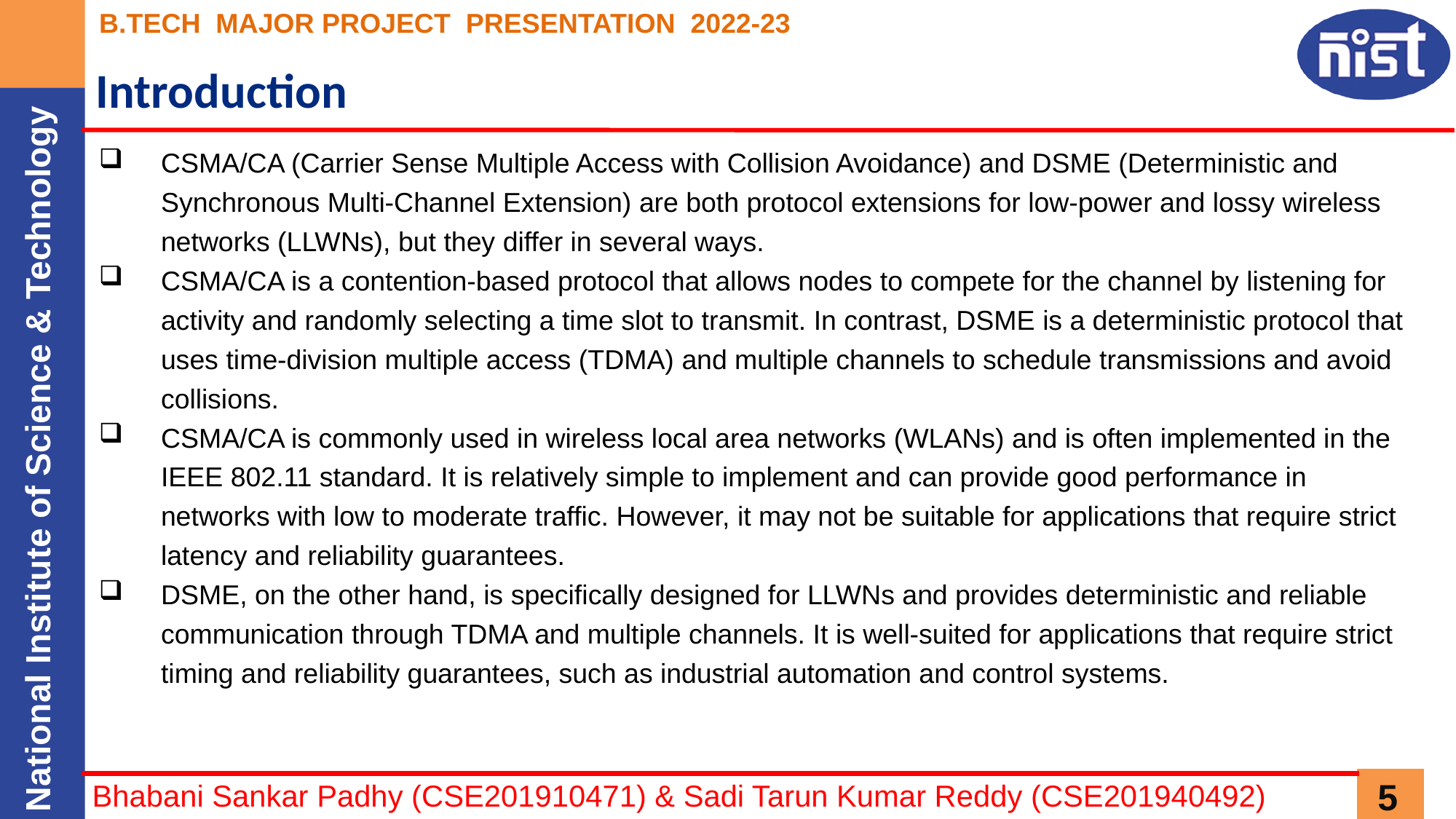

# Introduction
CSMA/CA (Carrier Sense Multiple Access with Collision Avoidance) and DSME (Deterministic and Synchronous Multi-Channel Extension) are both protocol extensions for low-power and lossy wireless networks (LLWNs), but they differ in several ways.
CSMA/CA is a contention-based protocol that allows nodes to compete for the channel by listening for activity and randomly selecting a time slot to transmit. In contrast, DSME is a deterministic protocol that uses time-division multiple access (TDMA) and multiple channels to schedule transmissions and avoid collisions.
CSMA/CA is commonly used in wireless local area networks (WLANs) and is often implemented in the IEEE 802.11 standard. It is relatively simple to implement and can provide good performance in networks with low to moderate traffic. However, it may not be suitable for applications that require strict latency and reliability guarantees.
DSME, on the other hand, is specifically designed for LLWNs and provides deterministic and reliable communication through TDMA and multiple channels. It is well-suited for applications that require strict timing and reliability guarantees, such as industrial automation and control systems.